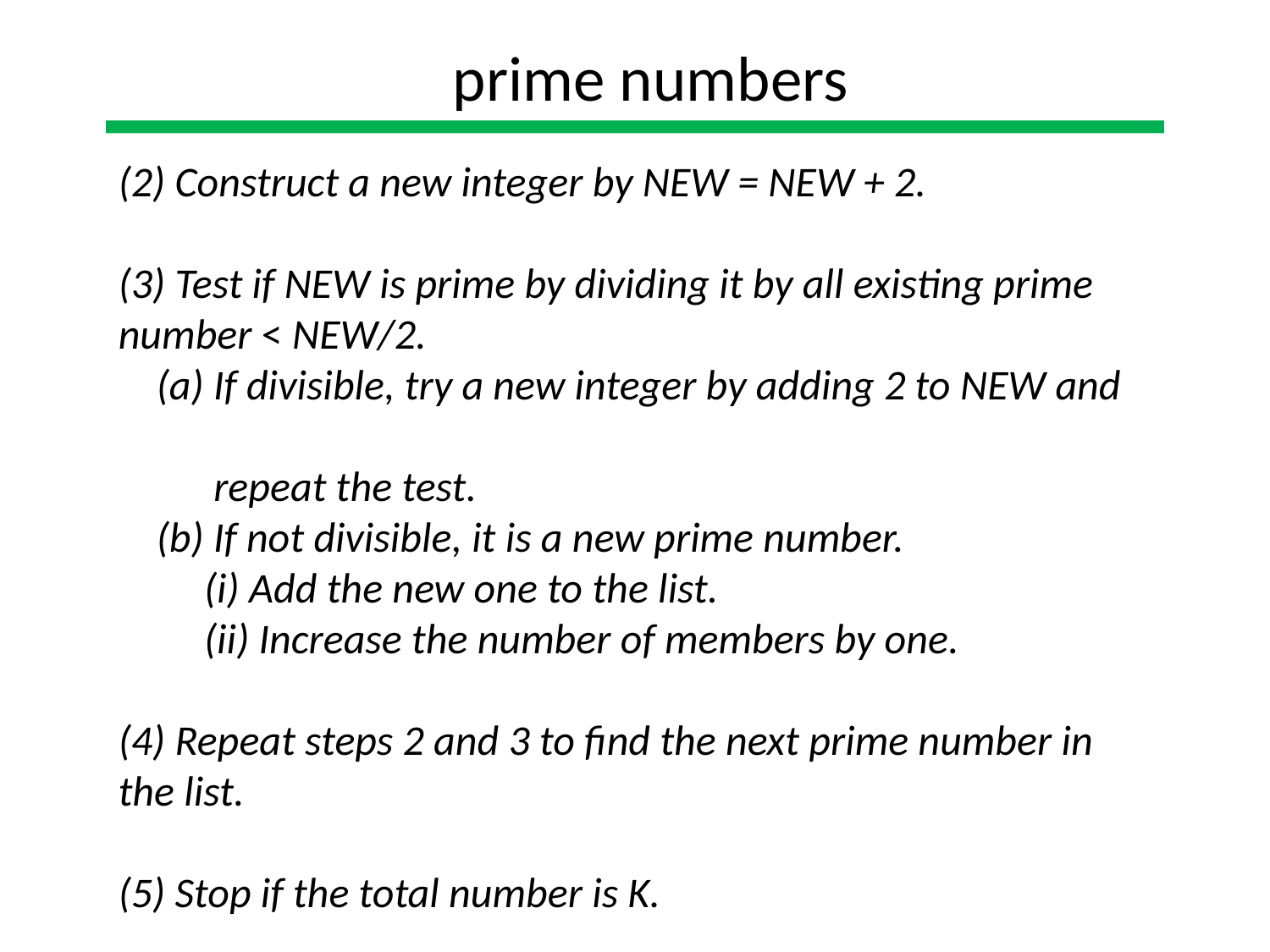

prime numbers

(2) Construct a new integer by NEW = NEW + 2.

(3) Test if NEW is prime by dividing it by all existing prime number < NEW/2.
    (a) If divisible, try a new integer by adding 2 to NEW and
          repeat the test.
    (b) If not divisible, it is a new prime number.
         (i) Add the new one to the list.
         (ii) Increase the number of members by one.

(4) Repeat steps 2 and 3 to find the next prime number in the list.

(5) Stop if the total number is K.